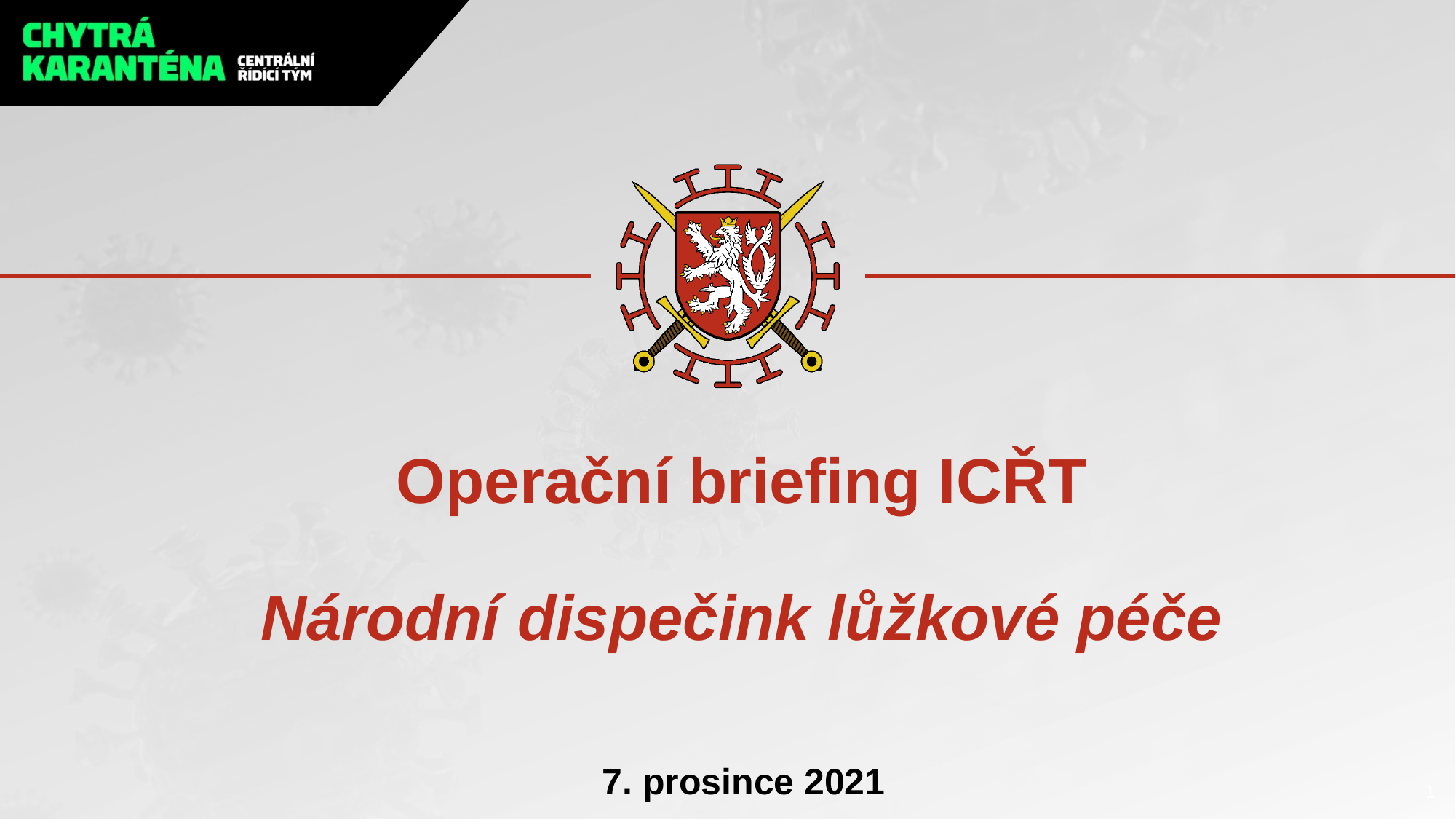

# Operační briefing ICŘT Národní dispečink lůžkové péče
7. prosince 2021
1